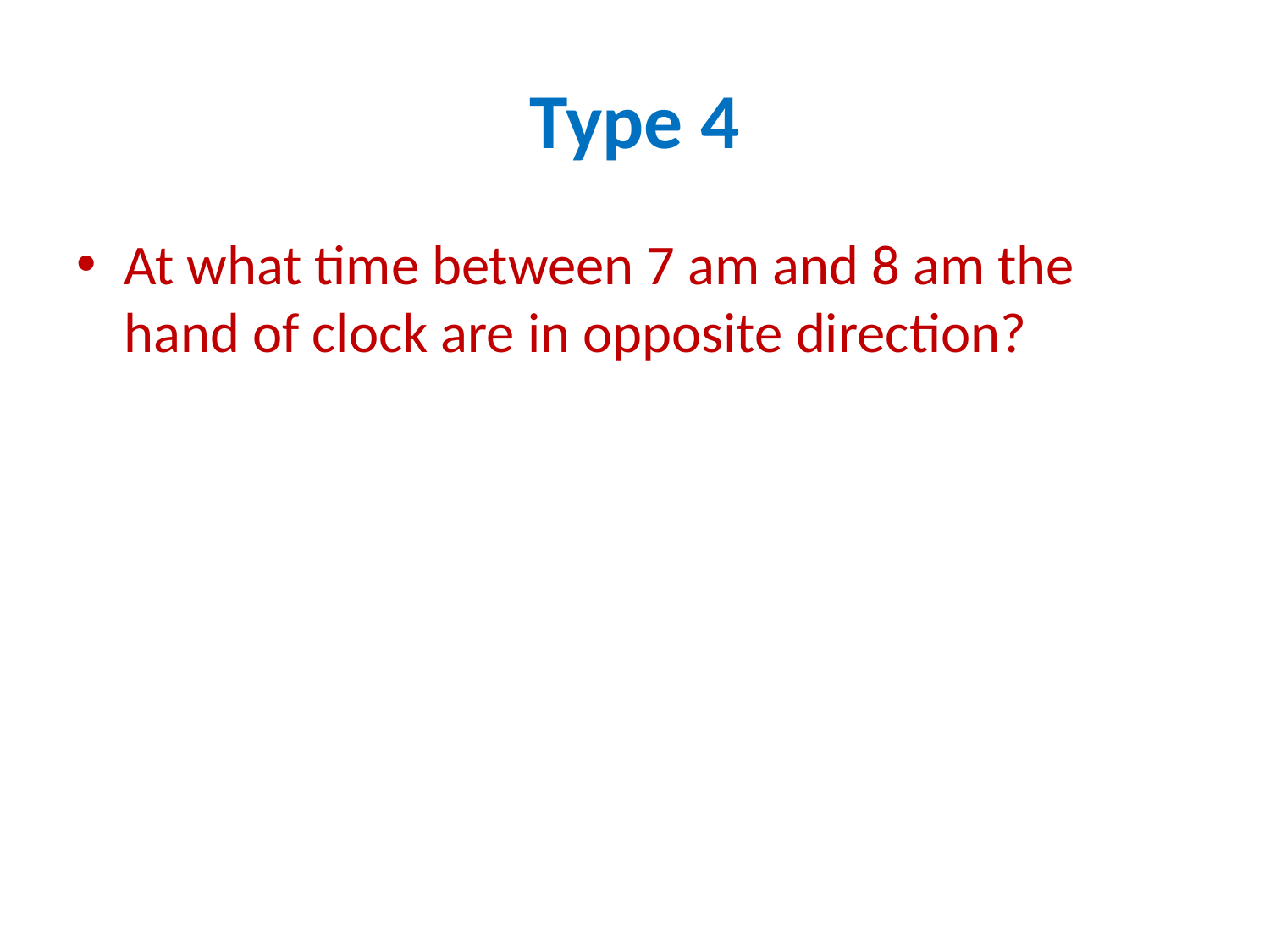

# Type 4
At what time between 7 am and 8 am the hand of clock are in opposite direction?